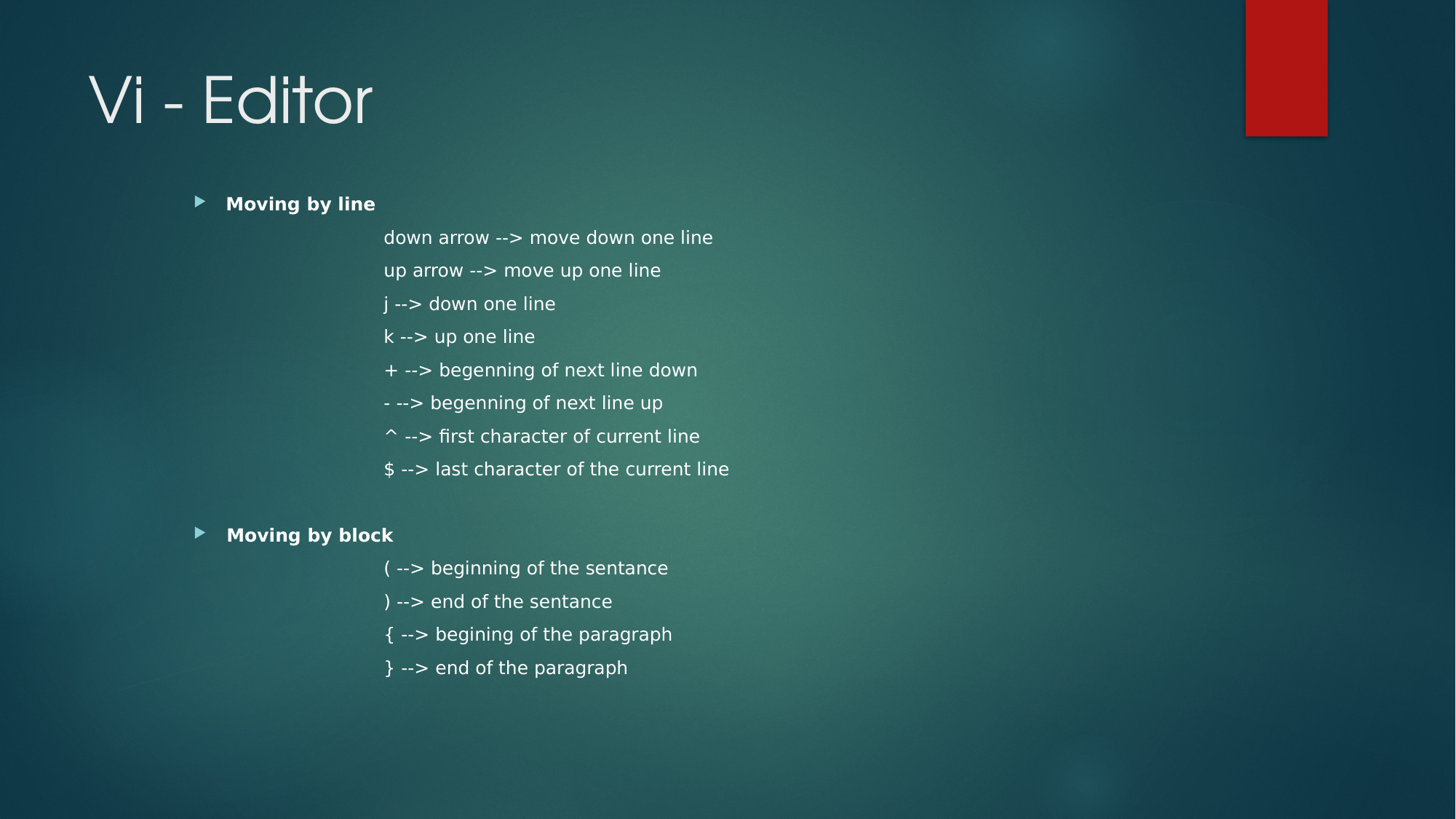

# Vi - Editor
 Moving by line
			down arrow --> move down one line
			up arrow --> move up one line
			j --> down one line
			k --> up one line
			+ --> begenning of next line down
			- --> begenning of next line up
			^ --> first character of current line
			$ --> last character of the current line

 Moving by block
			( --> beginning of the sentance
			) --> end of the sentance
			{ --> begining of the paragraph
			} --> end of the paragraph